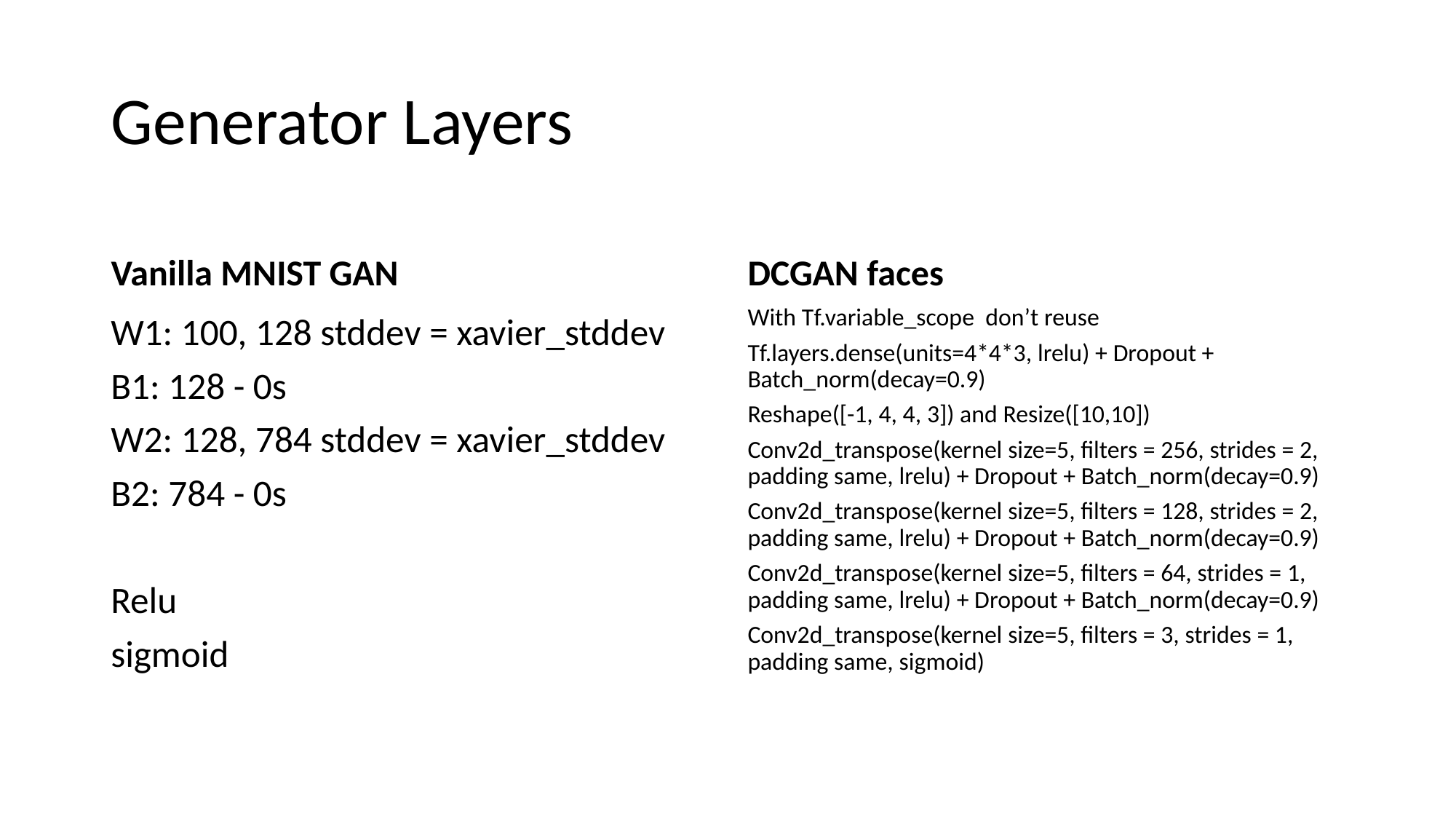

# Generator Layers
Vanilla MNIST GAN
DCGAN faces

W1: 100, 128 stddev = xavier_stddev
B1: 128 - 0s
W2: 128, 784 stddev = xavier_stddev
B2: 784 - 0s

Relu
sigmoid

With Tf.variable_scope  don’t reuse
Tf.layers.dense(units=4*4*3, lrelu) + Dropout + Batch_norm(decay=0.9)
Reshape([-1, 4, 4, 3]) and Resize([10,10])
Conv2d_transpose(kernel size=5, filters = 256, strides = 2, padding same, lrelu) + Dropout + Batch_norm(decay=0.9)
Conv2d_transpose(kernel size=5, filters = 128, strides = 2, padding same, lrelu) + Dropout + Batch_norm(decay=0.9)
Conv2d_transpose(kernel size=5, filters = 64, strides = 1, padding same, lrelu) + Dropout + Batch_norm(decay=0.9)
Conv2d_transpose(kernel size=5, filters = 3, strides = 1, padding same, sigmoid)